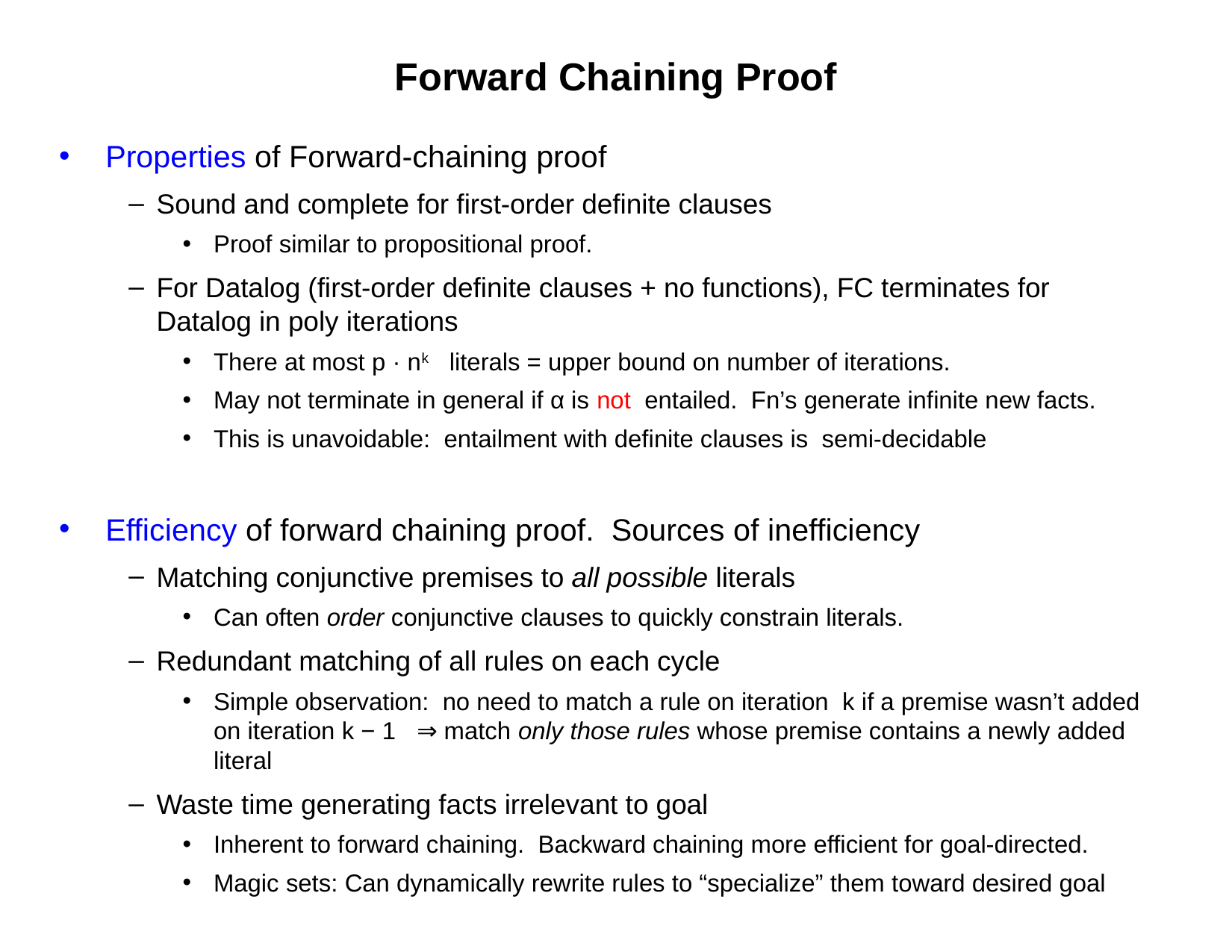

# Forward Chaining Proof
Properties of Forward-chaining proof
Sound and complete for first-order definite clauses
Proof similar to propositional proof.
For Datalog (first-order definite clauses + no functions), FC terminates for Datalog in poly iterations
There at most p · nk   literals = upper bound on number of iterations.
May not terminate in general if α is not  entailed.  Fn’s generate infinite new facts.
This is unavoidable:  entailment with definite clauses is  semi-decidable

Efficiency of forward chaining proof.  Sources of inefficiency
Matching conjunctive premises to all possible literals
Can often order conjunctive clauses to quickly constrain literals.
Redundant matching of all rules on each cycle
Simple observation:  no need to match a rule on iteration  k if a premise wasn’t added on iteration k − 1   ⇒ match only those rules whose premise contains a newly added literal
Waste time generating facts irrelevant to goal
Inherent to forward chaining.  Backward chaining more efficient for goal-directed.
Magic sets: Can dynamically rewrite rules to “specialize” them toward desired goal